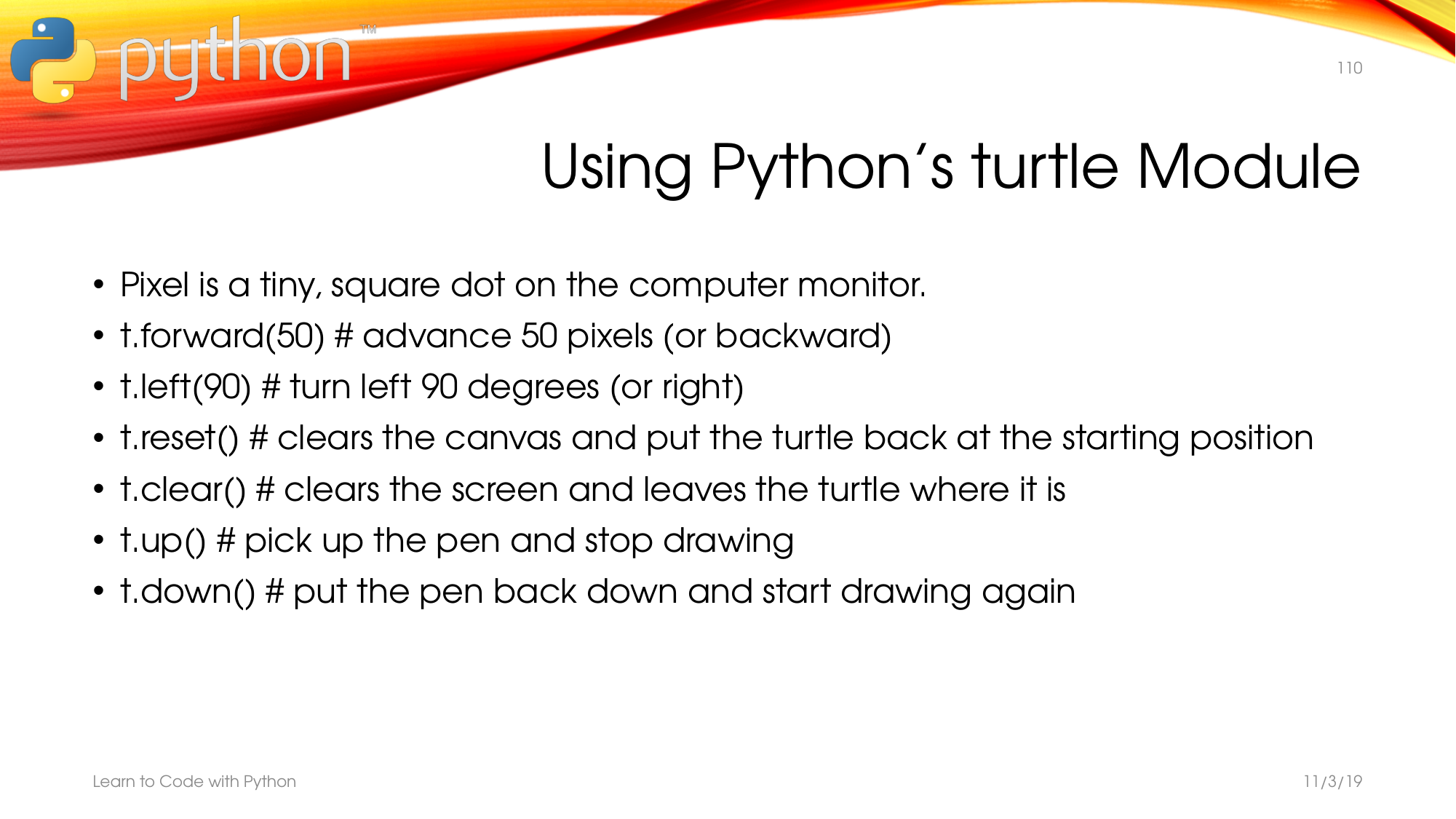

110
# Using Python’s turtle Module
Pixel is a tiny, square dot on the computer monitor.
t.forward(50) # advance 50 pixels (or backward)
t.left(90) # turn left 90 degrees (or right)
t.reset() # clears the canvas and put the turtle back at the starting position
t.clear() # clears the screen and leaves the turtle where it is
t.up() # pick up the pen and stop drawing
t.down() # put the pen back down and start drawing again

Learn to Code with Python
11/3/19